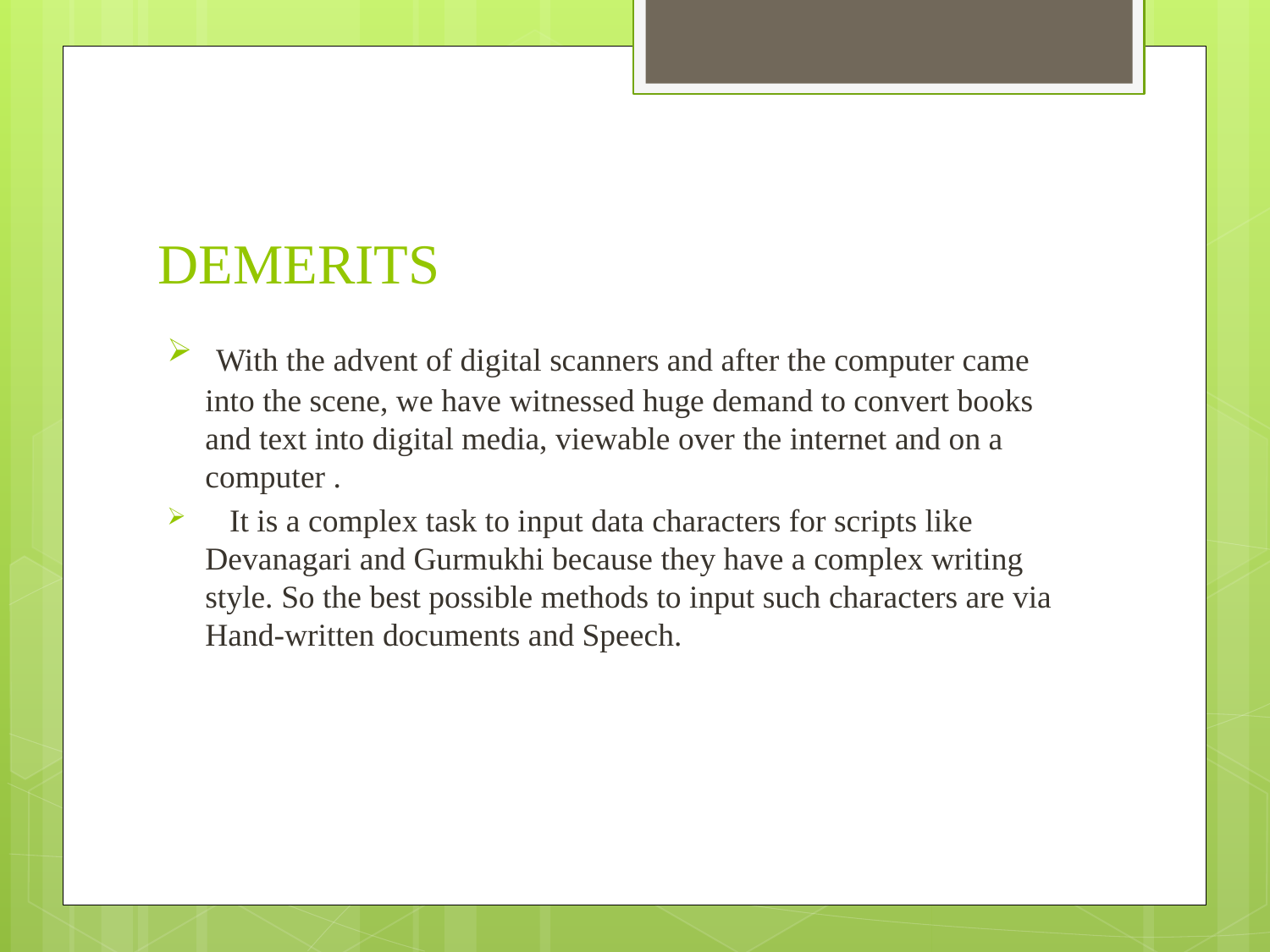

# DEMERITS
 With the advent of digital scanners and after the computer came into the scene, we have witnessed huge demand to convert books and text into digital media, viewable over the internet and on a computer .
   It is a complex task to input data characters for scripts like Devanagari and Gurmukhi because they have a complex writing style. So the best possible methods to input such characters are via Hand-written documents and Speech.